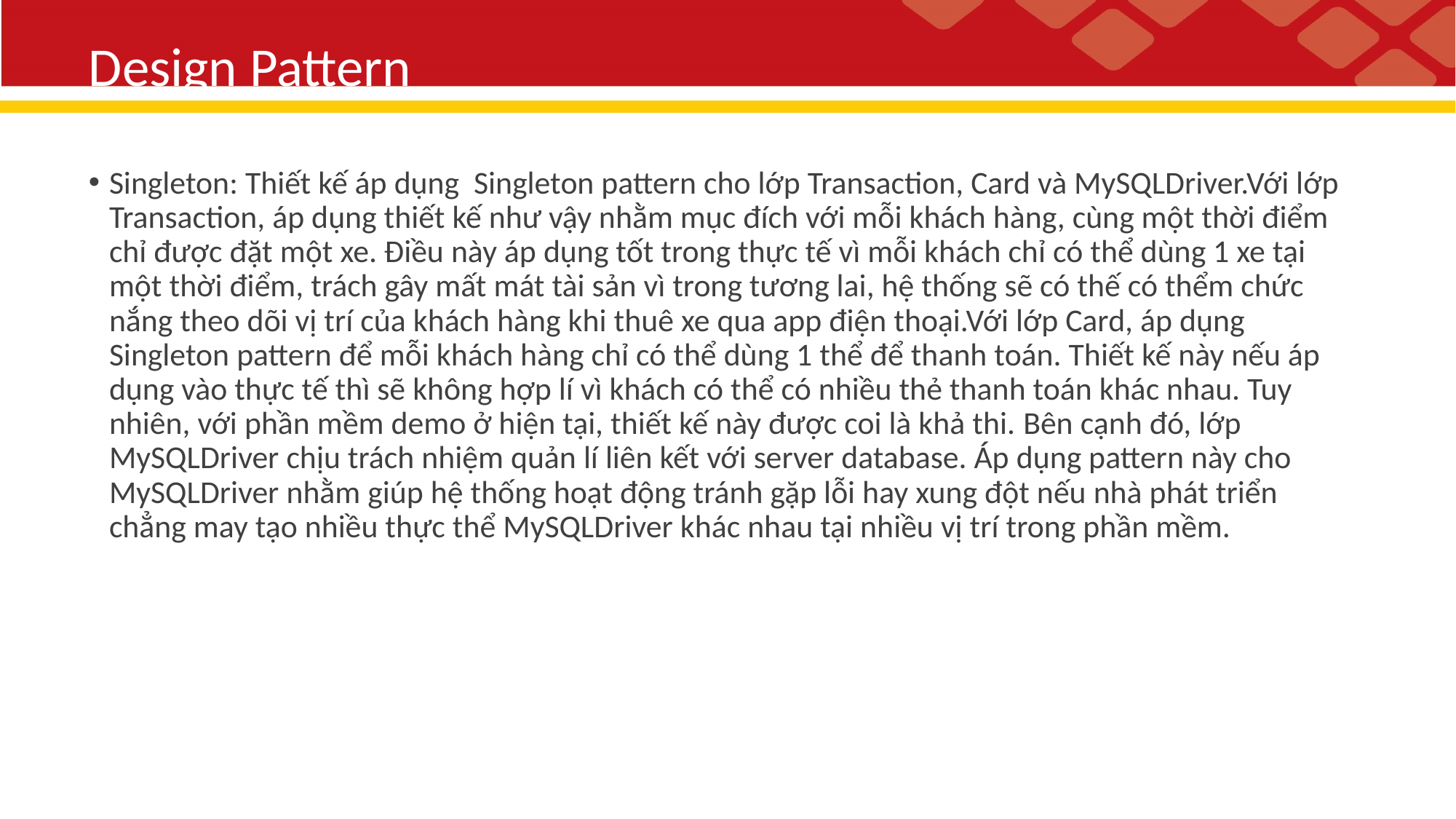

# Design Pattern
Singleton: Thiết kế áp dụng  Singleton pattern cho lớp Transaction, Card và MySQLDriver.Với lớp Transaction, áp dụng thiết kế như vậy nhằm mục đích với mỗi khách hàng, cùng một thời điểm chỉ được đặt một xe. Điều này áp dụng tốt trong thực tế vì mỗi khách chỉ có thể dùng 1 xe tại một thời điểm, trách gây mất mát tài sản vì trong tương lai, hệ thống sẽ có thế có thểm chức nắng theo dõi vị trí của khách hàng khi thuê xe qua app điện thoại.Với lớp Card, áp dụng  Singleton pattern để mỗi khách hàng chỉ có thể dùng 1 thể để thanh toán. Thiết kế này nếu áp dụng vào thực tế thì sẽ không hợp lí vì khách có thể có nhiều thẻ thanh toán khác nhau. Tuy nhiên, với phần mềm demo ở hiện tại, thiết kế này được coi là khả thi. Bên cạnh đó, lớp MySQLDriver chịu trách nhiệm quản lí liên kết với server database. Áp dụng pattern này cho  MySQLDriver nhằm giúp hệ thống hoạt động tránh gặp lỗi hay xung đột nếu nhà phát triển chẳng may tạo nhiều thực thể MySQLDriver khác nhau tại nhiều vị trí trong phần mềm.